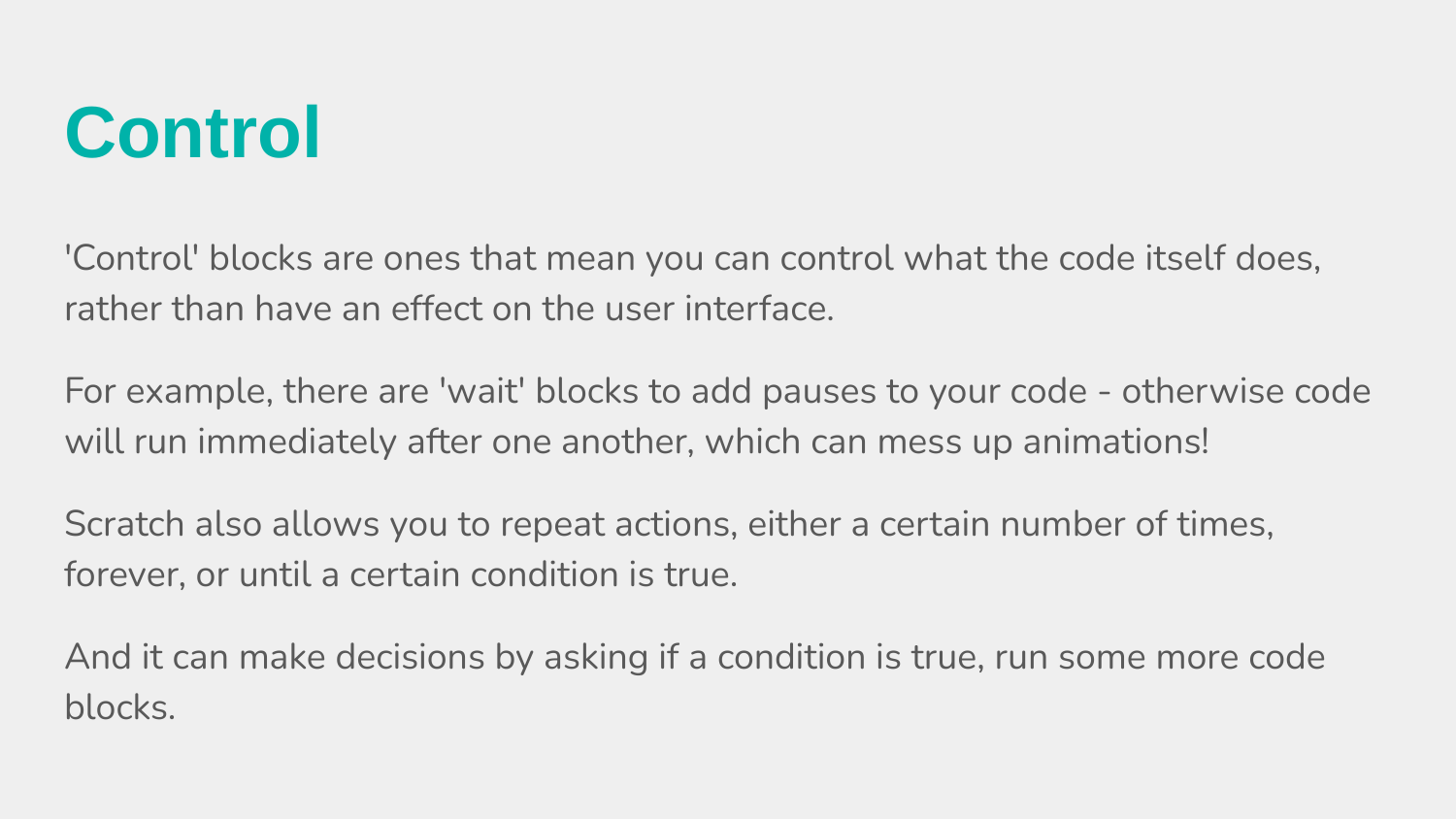

# Control
'Control' blocks are ones that mean you can control what the code itself does, rather than have an effect on the user interface.
For example, there are 'wait' blocks to add pauses to your code - otherwise code will run immediately after one another, which can mess up animations!
Scratch also allows you to repeat actions, either a certain number of times, forever, or until a certain condition is true.
And it can make decisions by asking if a condition is true, run some more code blocks.